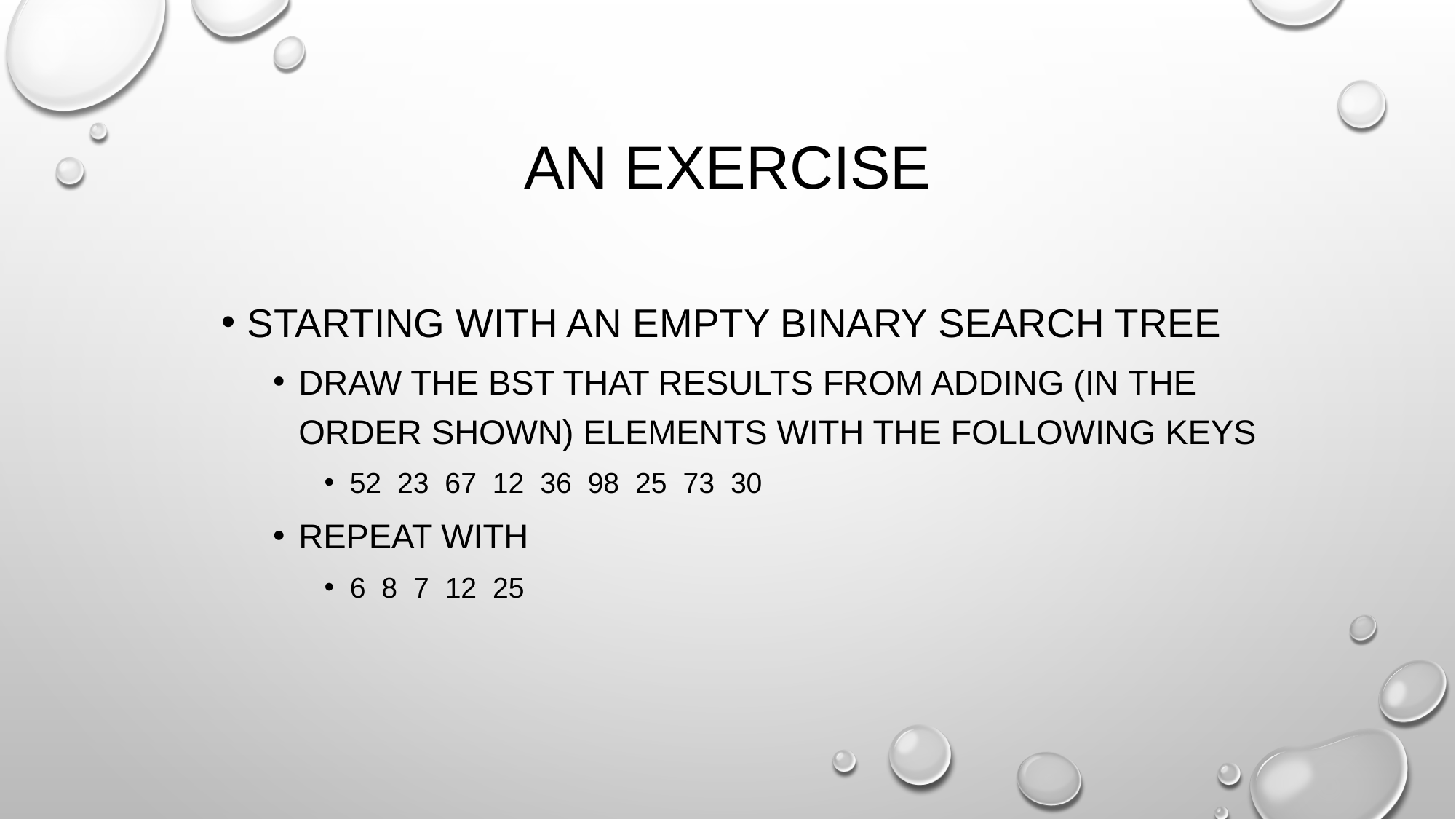

# An exercise
Starting with an empty binary search tree
Draw the BST that results from adding (in the order shown) elements with the following keys
52  23  67  12  36  98  25  73  30
Repeat with
6  8  7  12  25